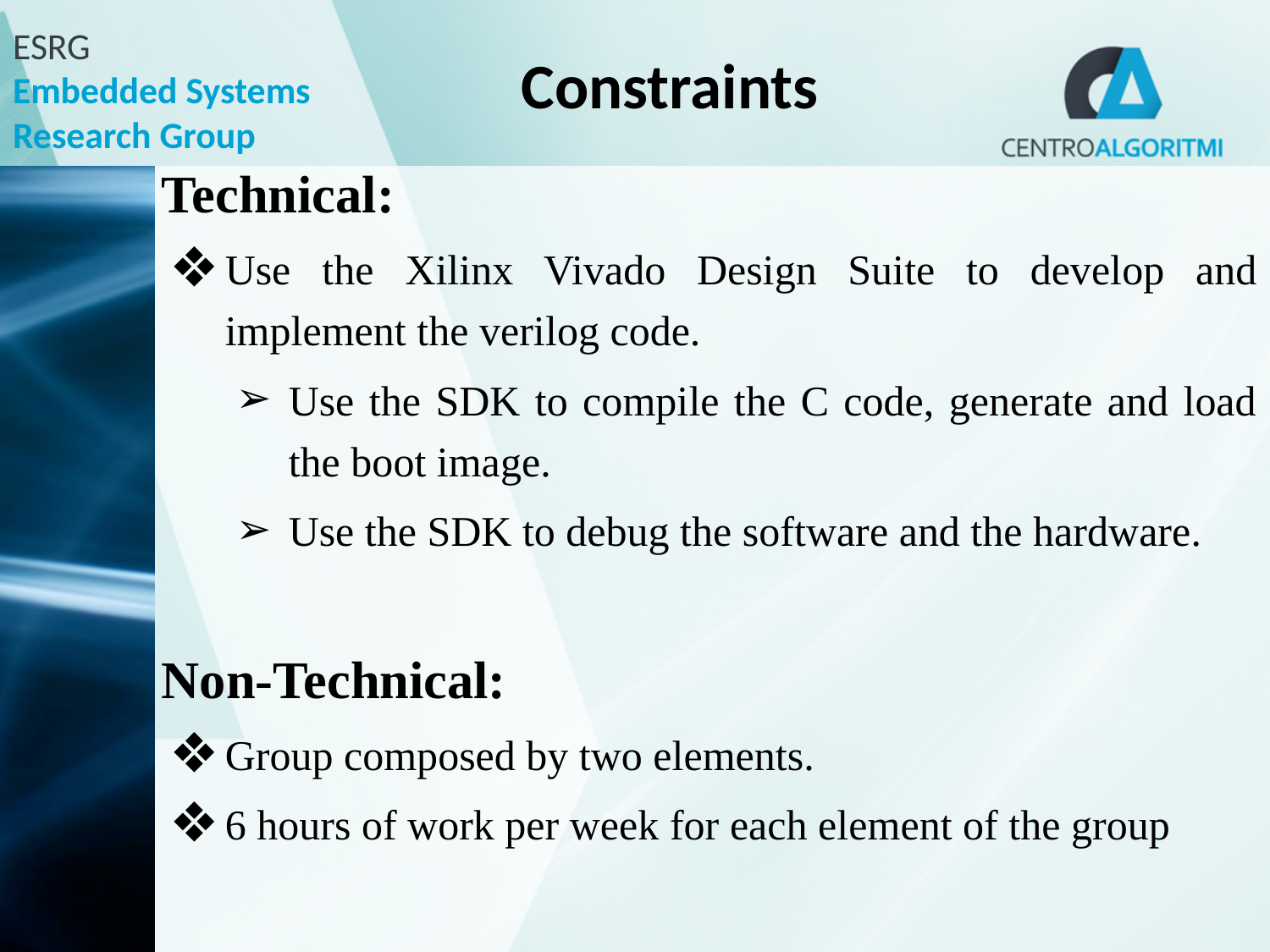

# Constraints
Technical:
Use the Xilinx Vivado Design Suite to develop and implement the verilog code.
Use the SDK to compile the C code, generate and load the boot image.
Use the SDK to debug the software and the hardware.

Non-Technical:
Group composed by two elements.
6 hours of work per week for each element of the group